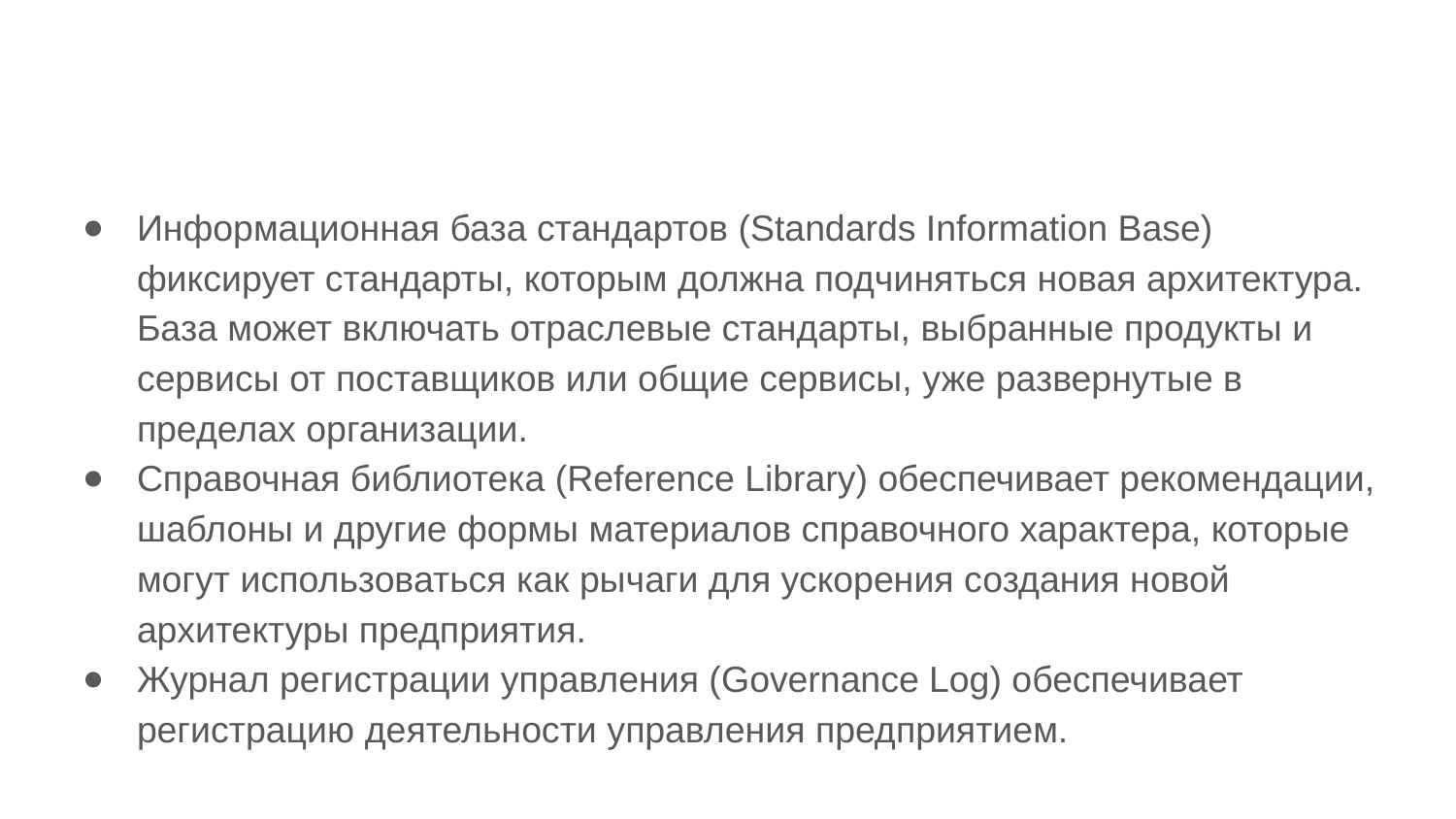

#
Информационная база стандартов (Standards Information Base) фиксирует стандарты, которым должна подчиняться новая архитектура. База может включать отраслевые стандарты, выбранные продукты и сервисы от поставщиков или общие сервисы, уже развернутые в пределах организации.
Справочная библиотека (Reference Library) обеспечивает рекомендации, шаблоны и другие формы материалов справочного характера, которые могут использоваться как рычаги для ускорения создания новой архитектуры предприятия.
Журнал регистрации управления (Governance Log) обеспечивает регистрацию деятельности управления предприятием.